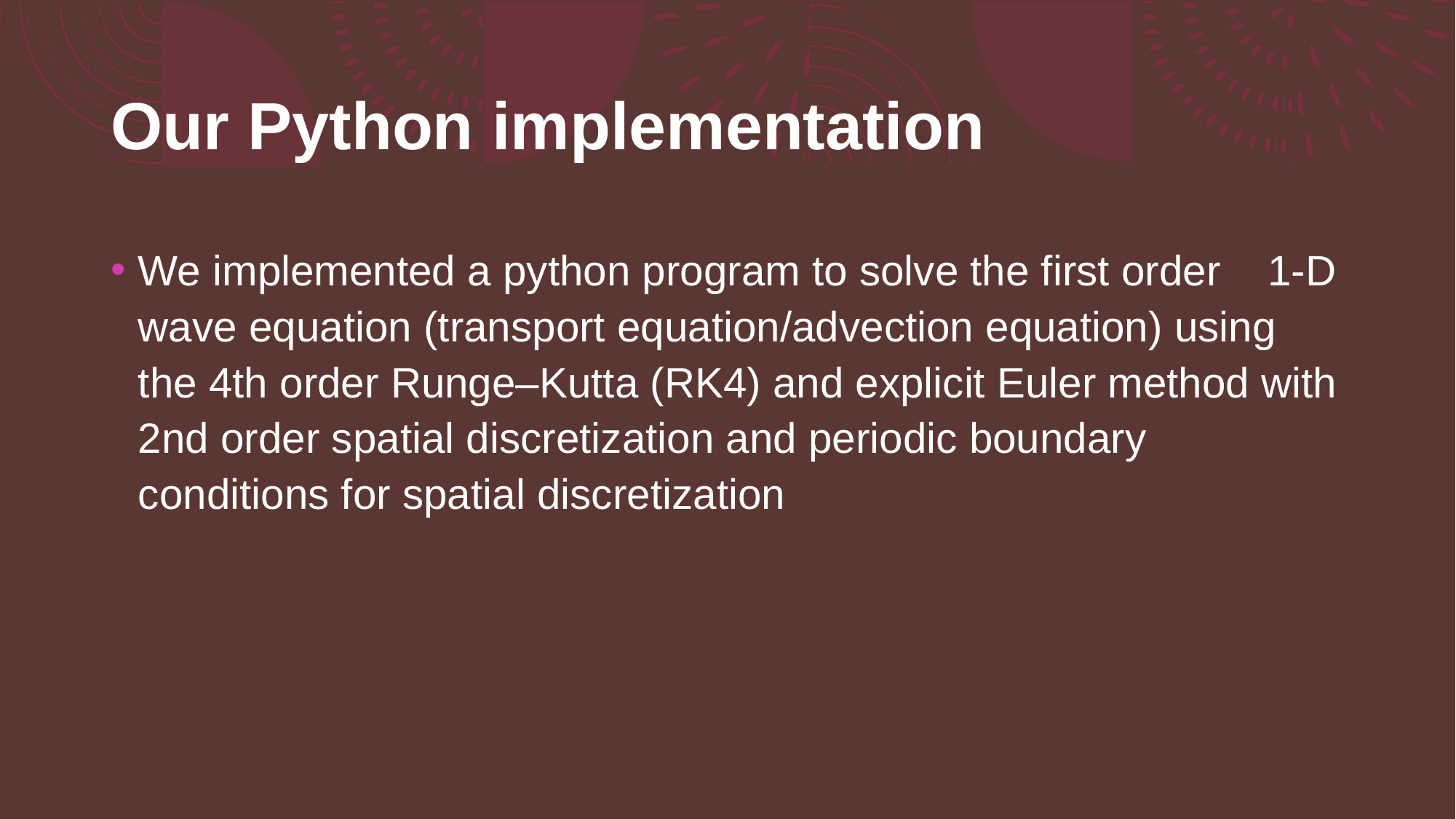

# Our Python implementation
We implemented a python program to solve the first order    1-D wave equation (transport equation/advection equation) using the 4th order Runge–Kutta (RK4) and explicit Euler method with 2nd order spatial discretization and periodic boundary conditions for spatial discretization